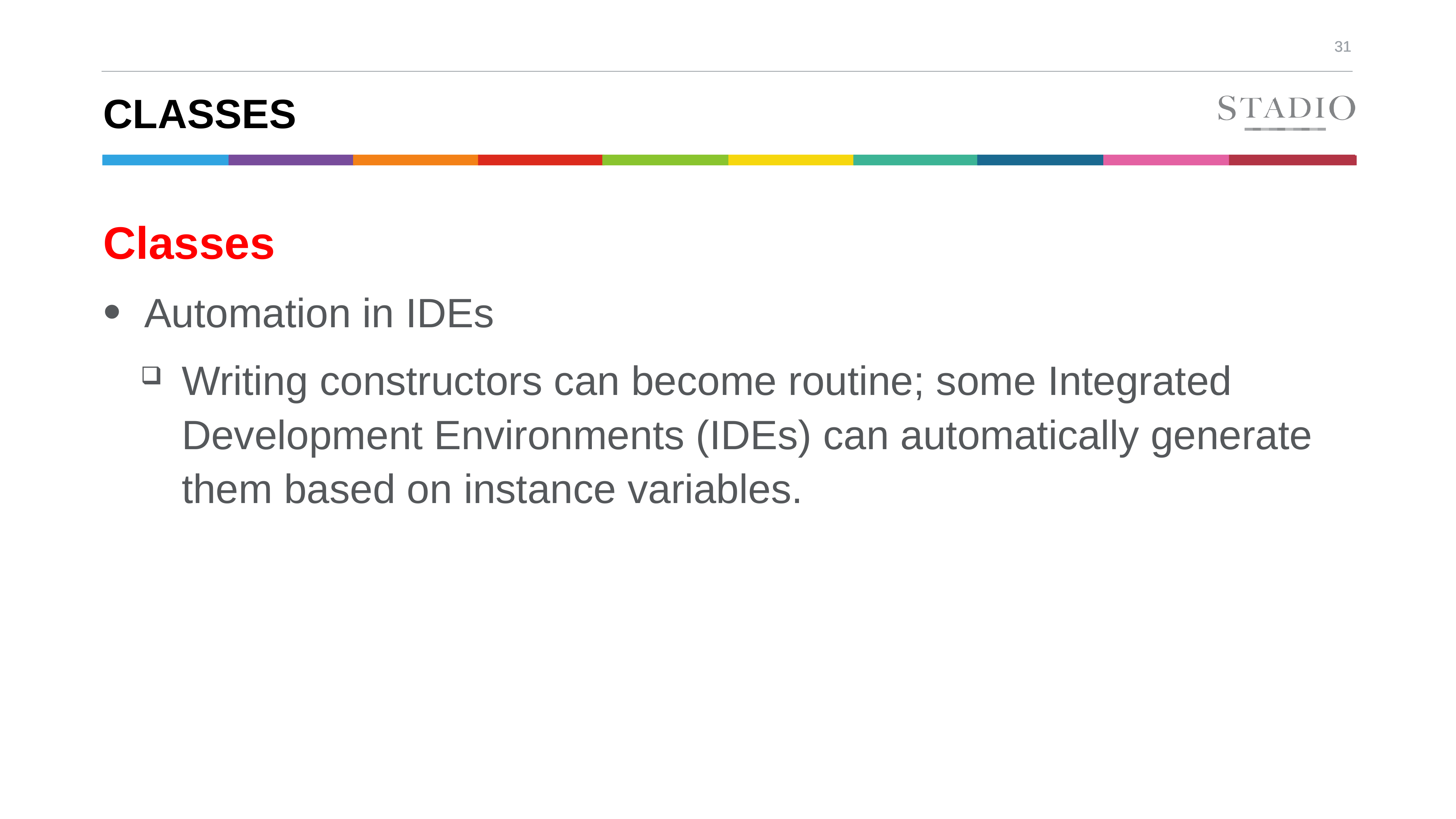

# Classes

Classes
Automation in IDEs
Writing constructors can become routine; some Integrated Development Environments (IDEs) can automatically generate them based on instance variables.